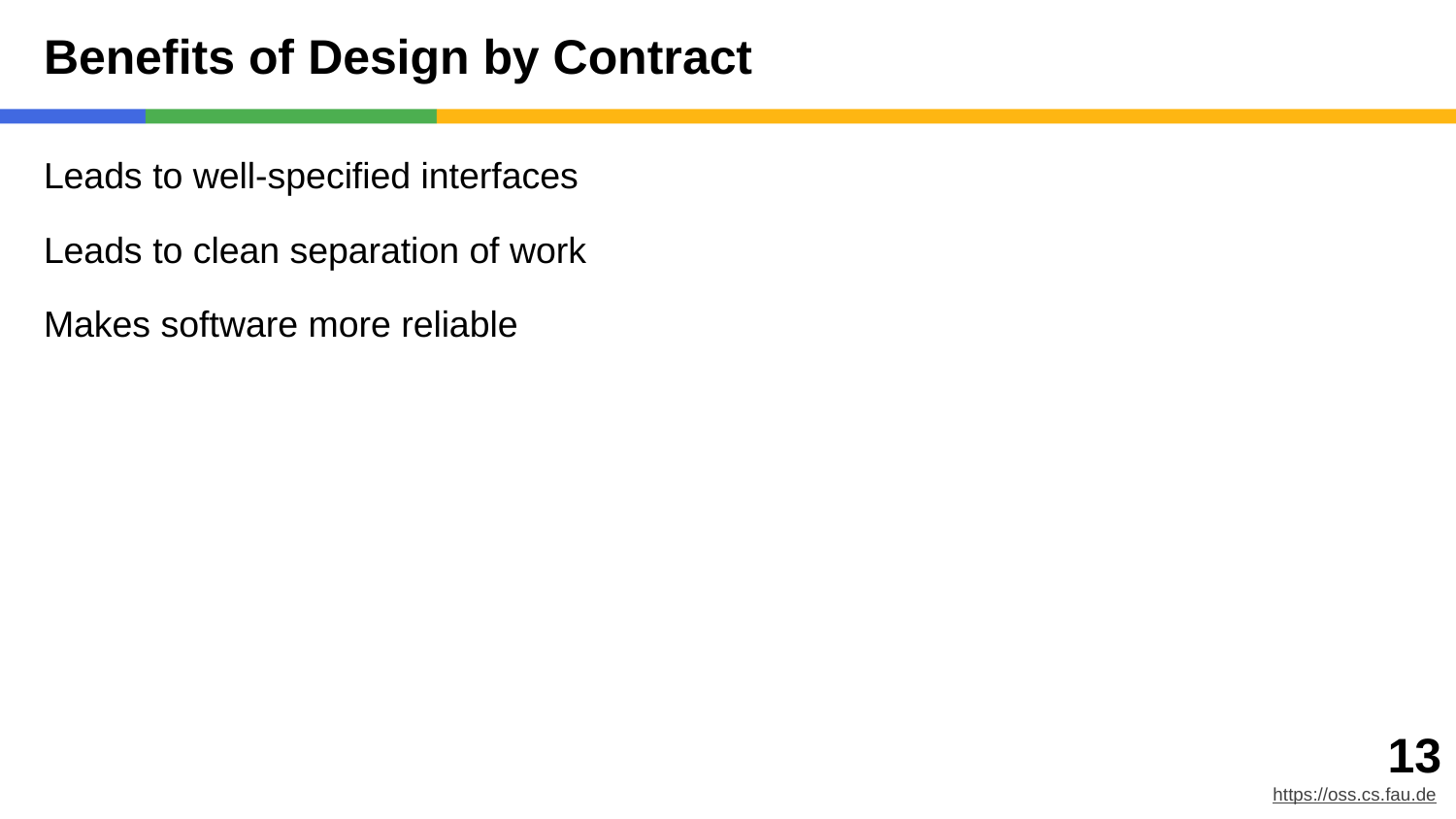

# Benefits of Design by Contract
Leads to well-specified interfaces
Leads to clean separation of work
Makes software more reliable
13
https://oss.cs.fau.de